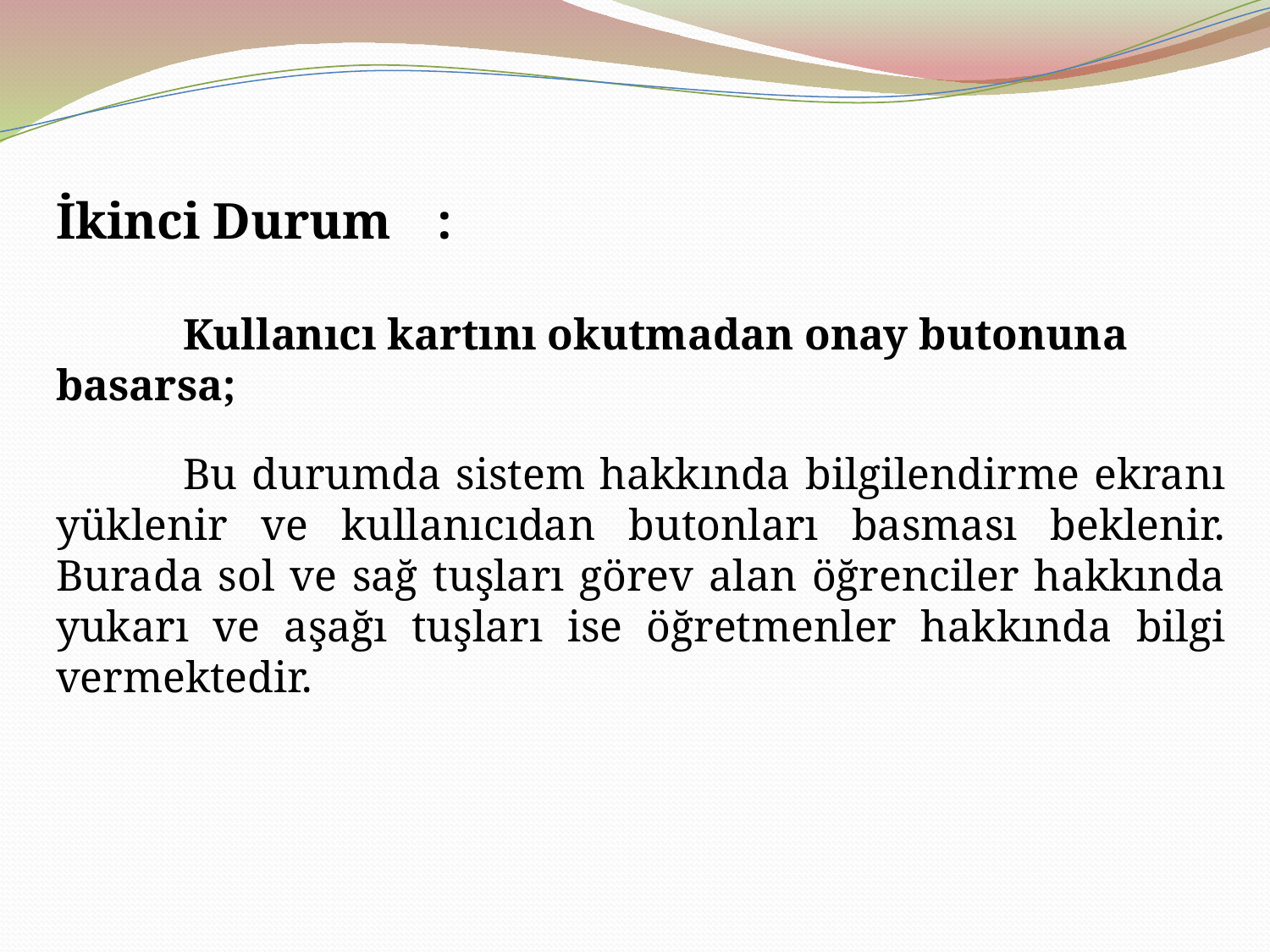

İkinci Durum	:

	Kullanıcı kartını okutmadan onay butonuna 	basarsa;

	Bu durumda sistem hakkında bilgilendirme ekranı yüklenir ve kullanıcıdan butonları basması beklenir. Burada sol ve sağ tuşları görev alan öğrenciler hakkında yukarı ve aşağı tuşları ise öğretmenler hakkında bilgi vermektedir.